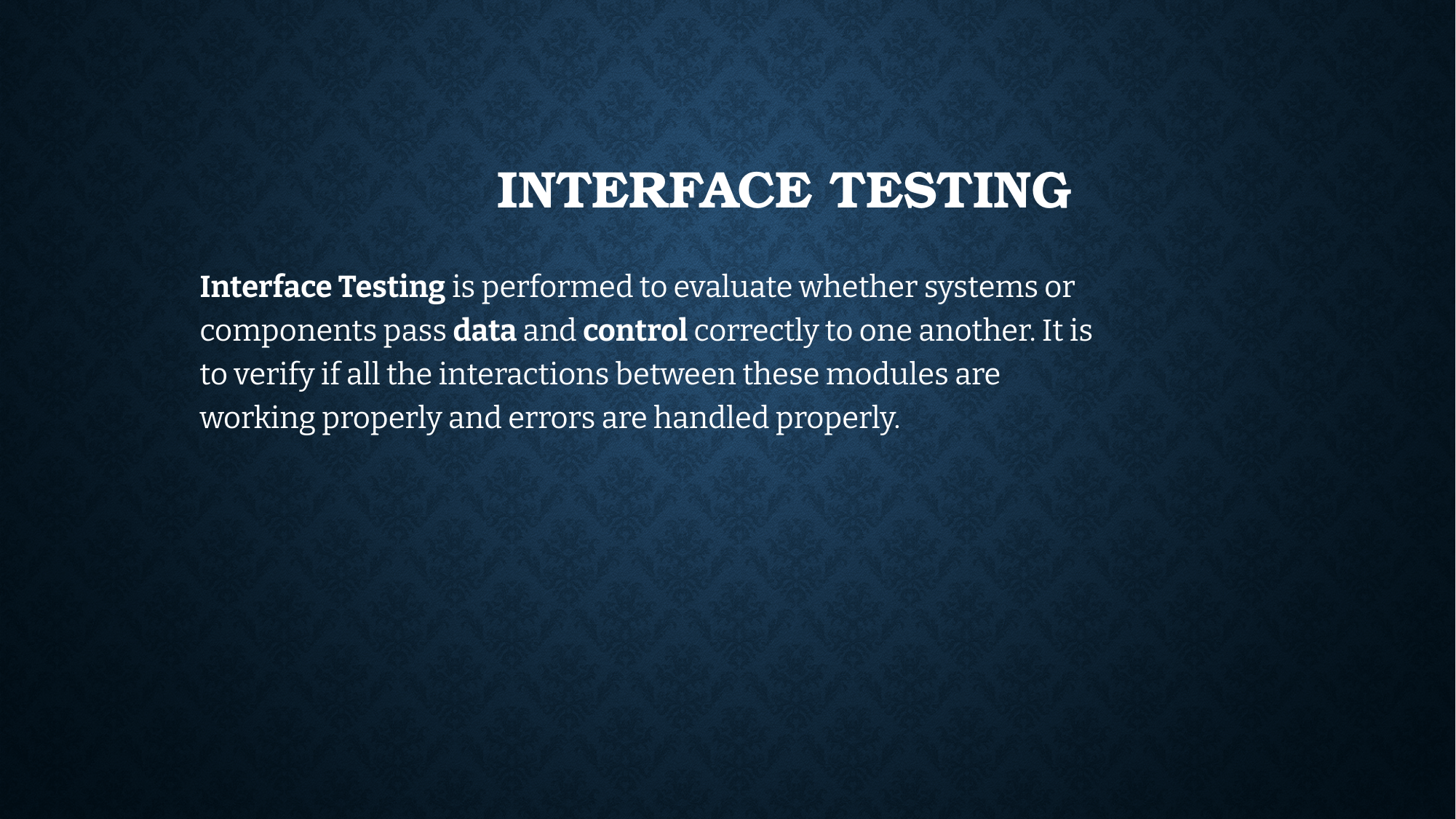

# Interface Testing
Interface Testing is performed to evaluate whether systems or components pass data and control correctly to one another. It is to verify if all the interactions between these modules are working properly and errors are handled properly.